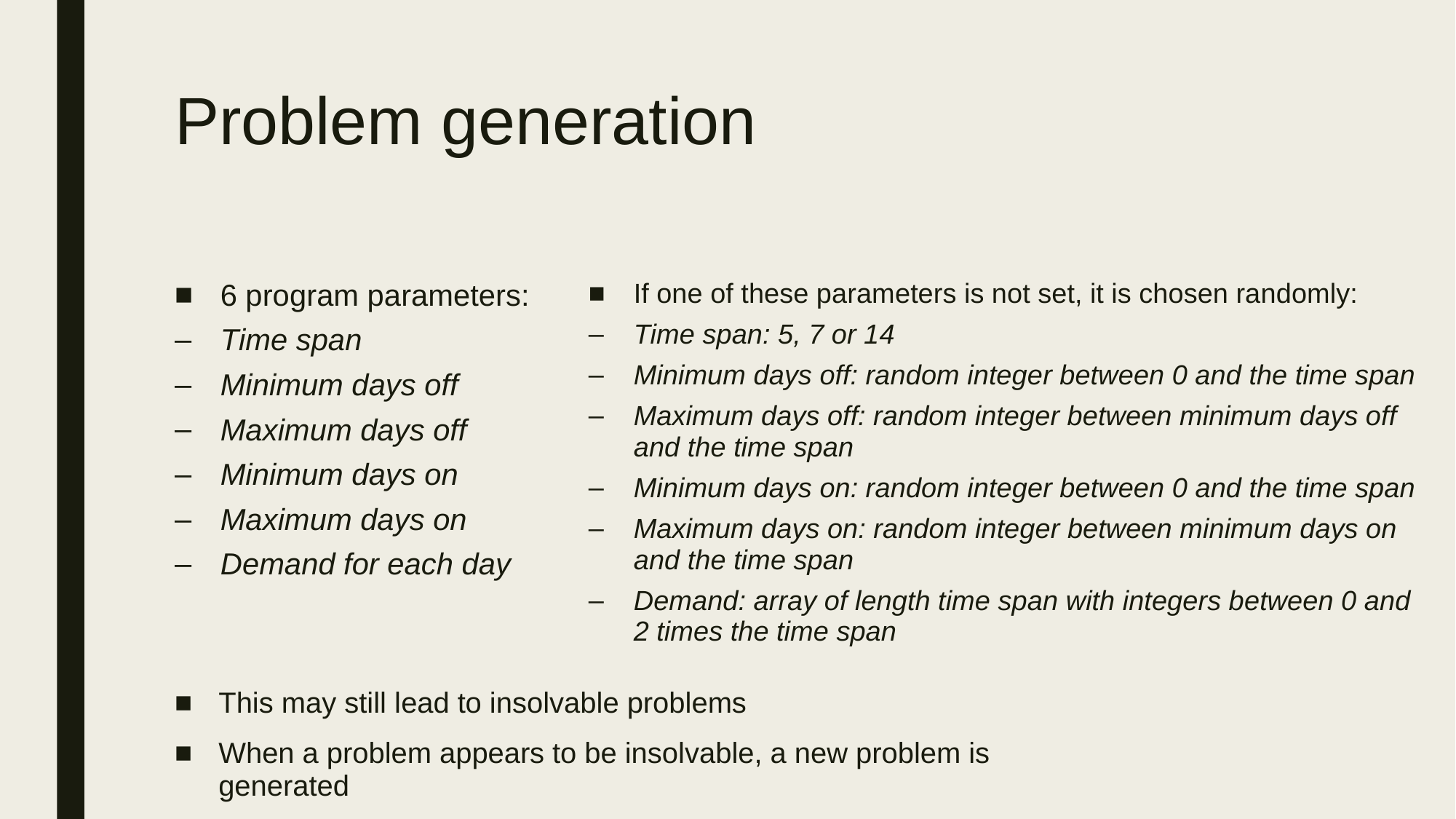

# Problem generation
6 program parameters:
Time span
Minimum days off
Maximum days off
Minimum days on
Maximum days on
Demand for each day
If one of these parameters is not set, it is chosen randomly:
Time span: 5, 7 or 14
Minimum days off: random integer between 0 and the time span
Maximum days off: random integer between minimum days off and the time span
Minimum days on: random integer between 0 and the time span
Maximum days on: random integer between minimum days on and the time span
Demand: array of length time span with integers between 0 and 2 times the time span
This may still lead to insolvable problems
When a problem appears to be insolvable, a new problem is generated